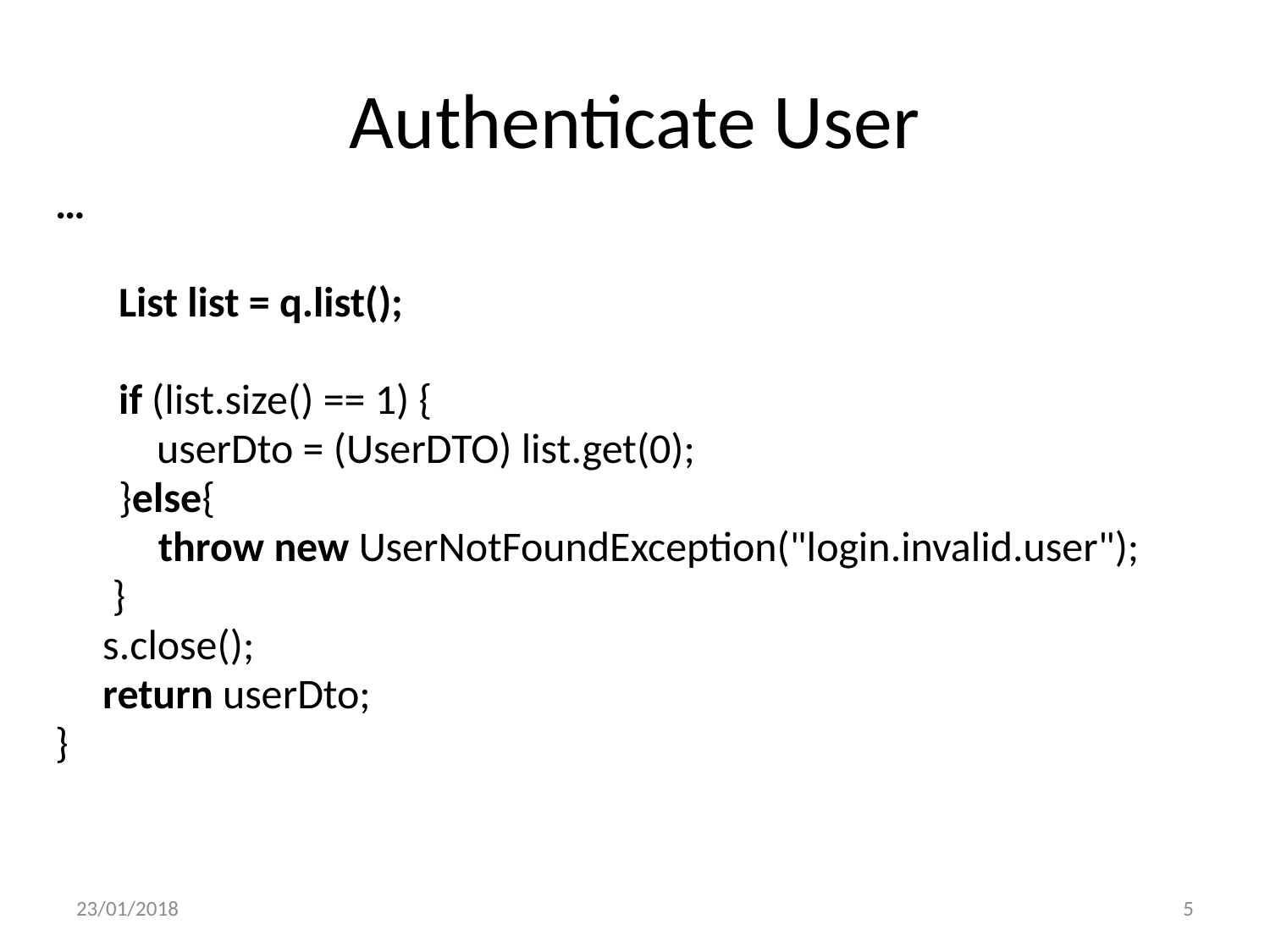

# Authenticate User
…

List list = q.list();

if (list.size() == 1) {
    userDto = (UserDTO) list.get(0);
}else{
	throw new UserNotFoundException("login.invalid.user");
	 }
	s.close();
	return userDto;
}
23/01/2018

5